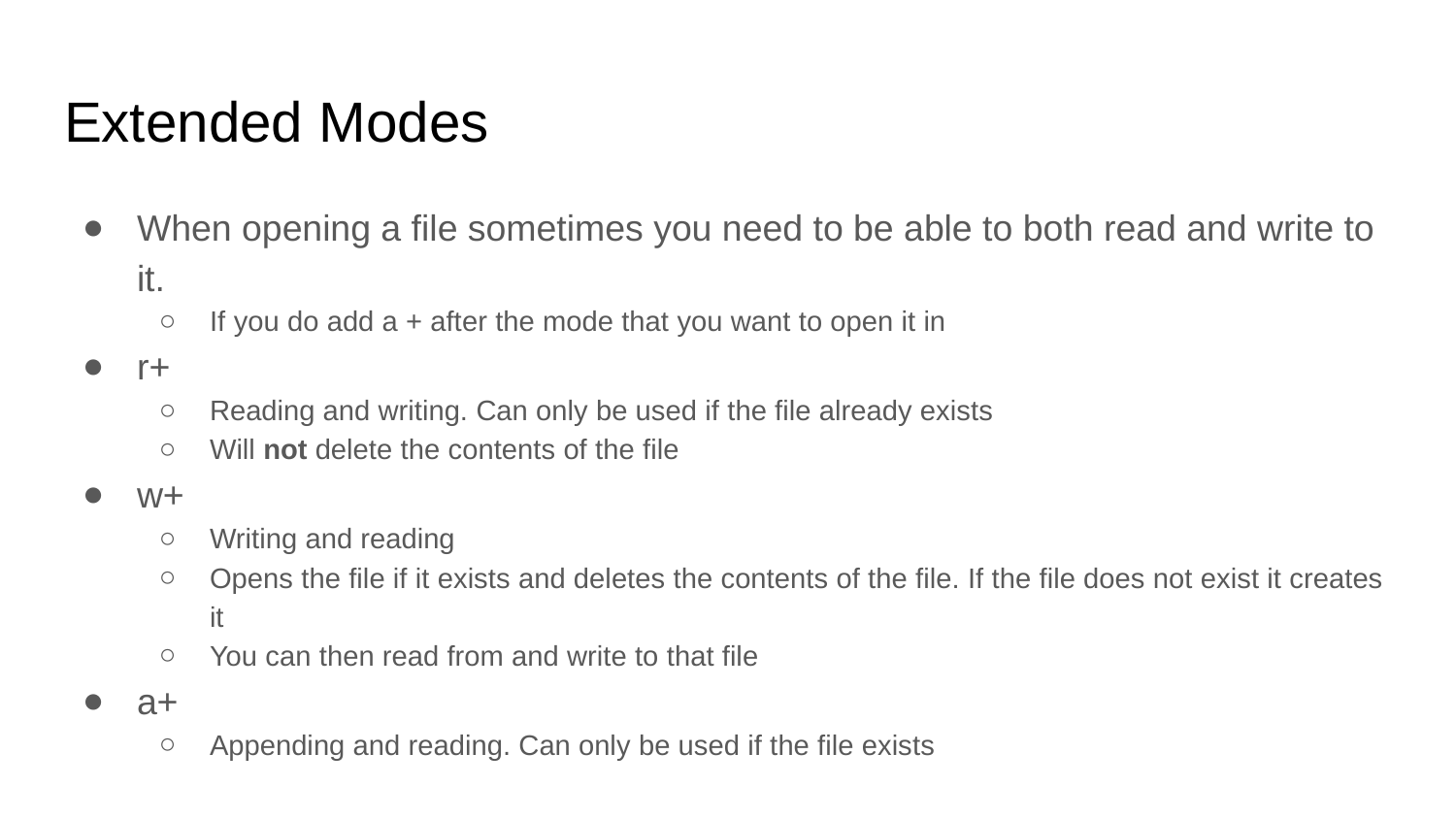

# Extended Modes
When opening a file sometimes you need to be able to both read and write to it.
If you do add a + after the mode that you want to open it in
r+
Reading and writing. Can only be used if the file already exists
Will not delete the contents of the file
w+
Writing and reading
Opens the file if it exists and deletes the contents of the file. If the file does not exist it creates it
You can then read from and write to that file
a+
Appending and reading. Can only be used if the file exists